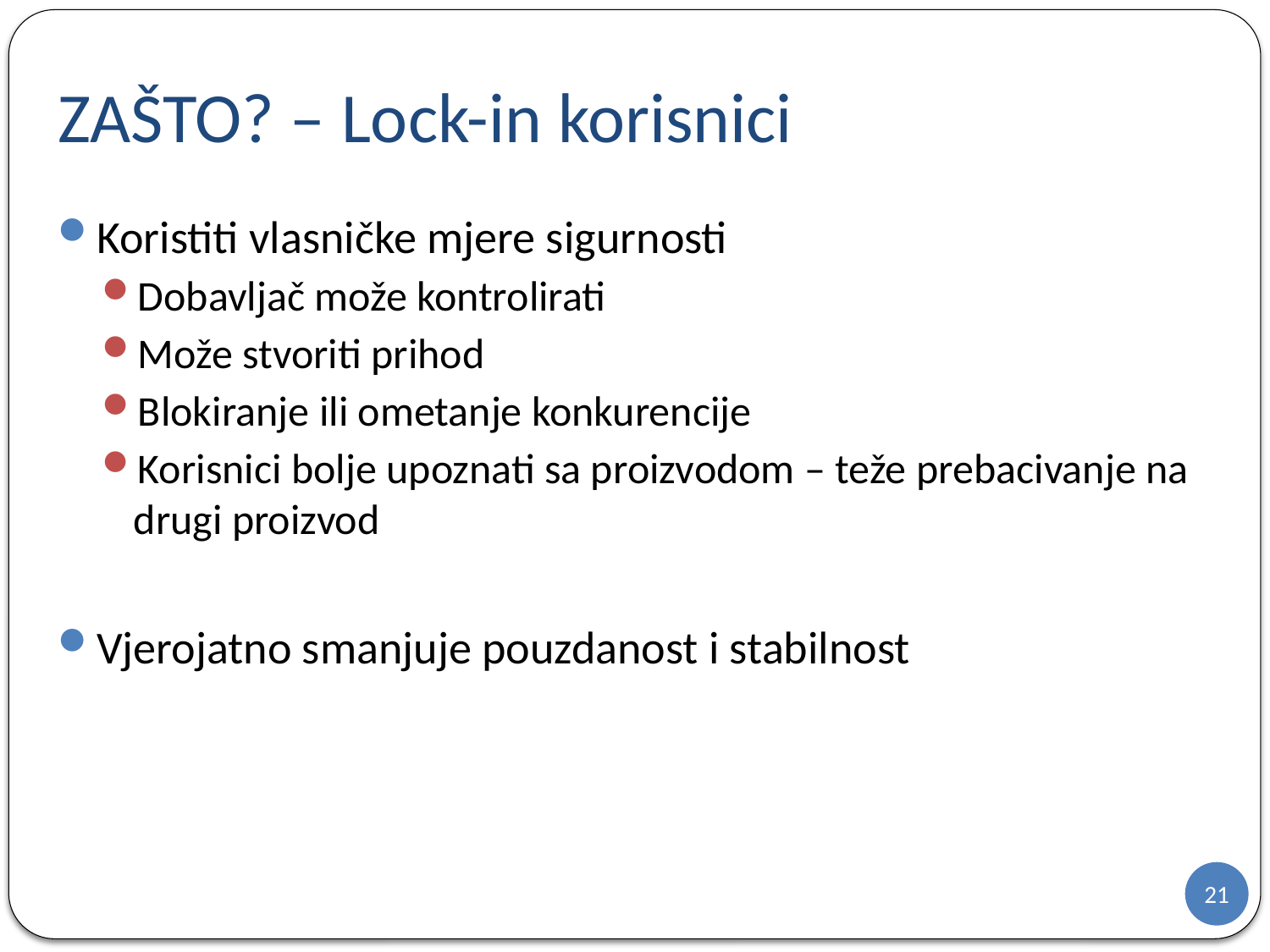

# ZAŠTO? – Lock-in korisnici
Koristiti vlasničke mjere sigurnosti
Dobavljač može kontrolirati
Može stvoriti prihod
Blokiranje ili ometanje konkurencije
Korisnici bolje upoznati sa proizvodom – teže prebacivanje na drugi proizvod

Vjerojatno smanjuje pouzdanost i stabilnost
21